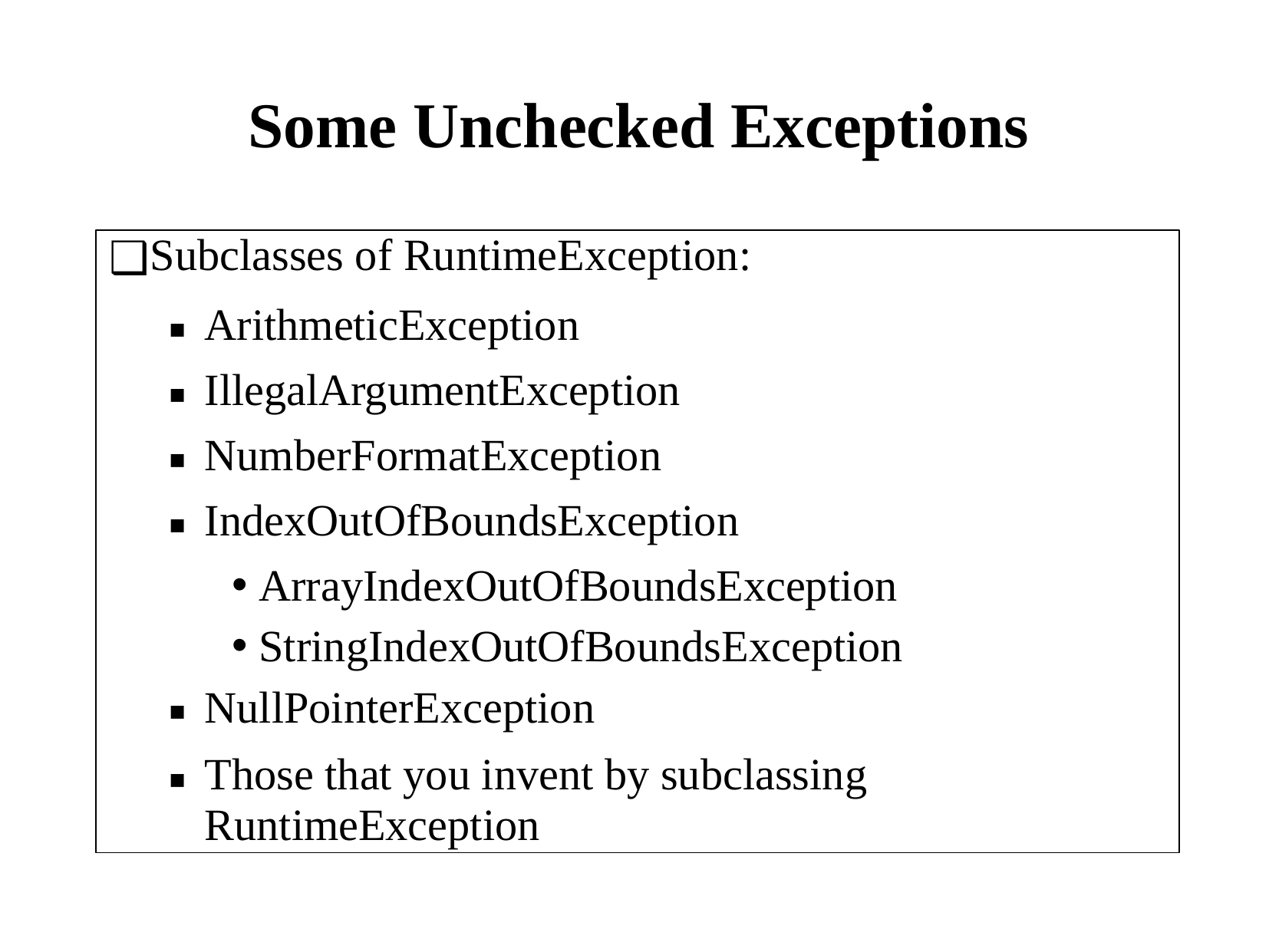

# Some Unchecked Exceptions
Subclasses of RuntimeException:
ArithmeticException
IllegalArgumentException
NumberFormatException
IndexOutOfBoundsException
ArrayIndexOutOfBoundsException
StringIndexOutOfBoundsException
NullPointerException
Those that you invent by subclassing RuntimeException